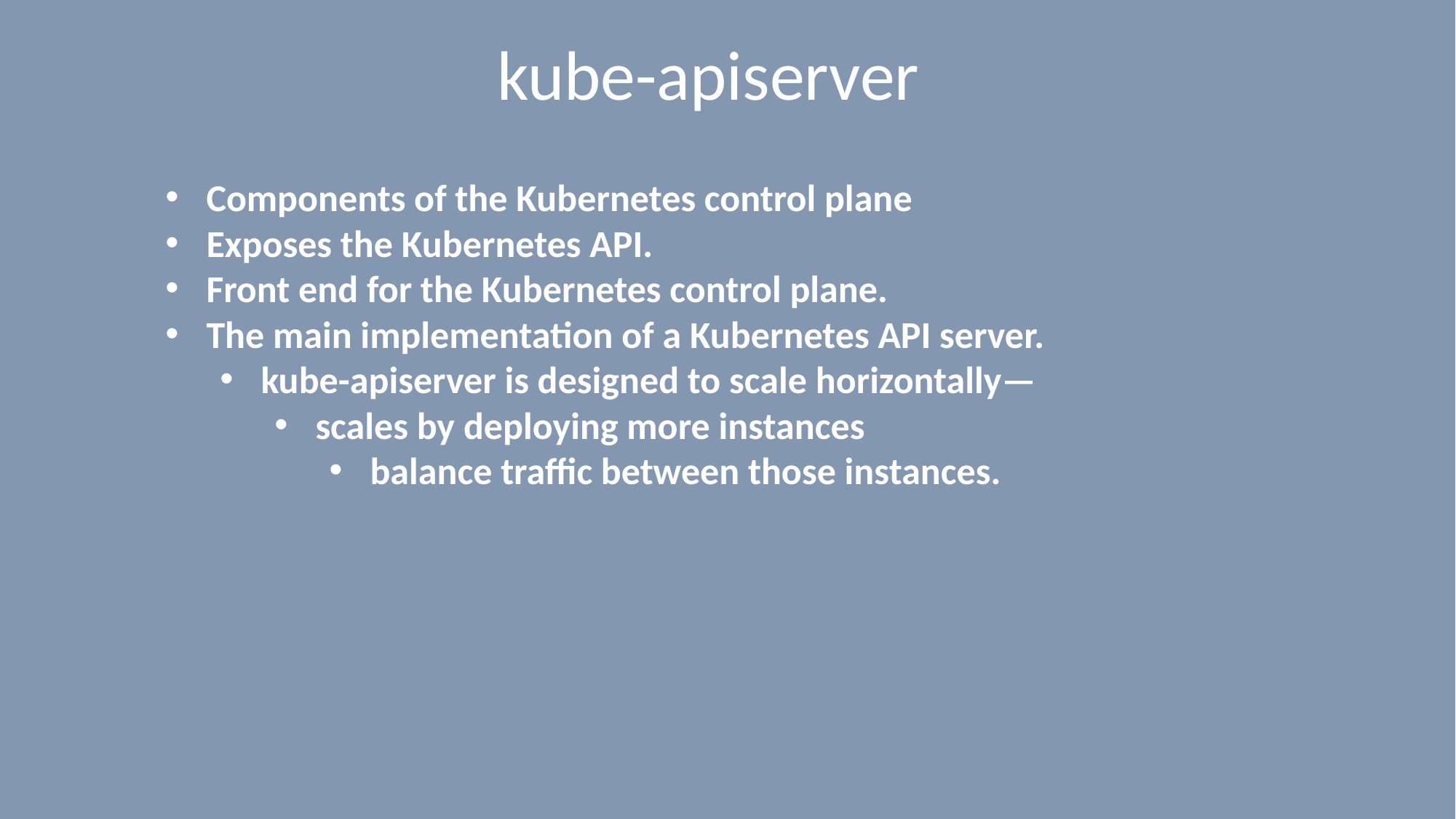

# kube-apiserver
Components of the Kubernetes control plane
Exposes the Kubernetes API.
Front end for the Kubernetes control plane.
The main implementation of a Kubernetes API server.
kube-apiserver is designed to scale horizontally—
scales by deploying more instances
balance traffic between those instances.